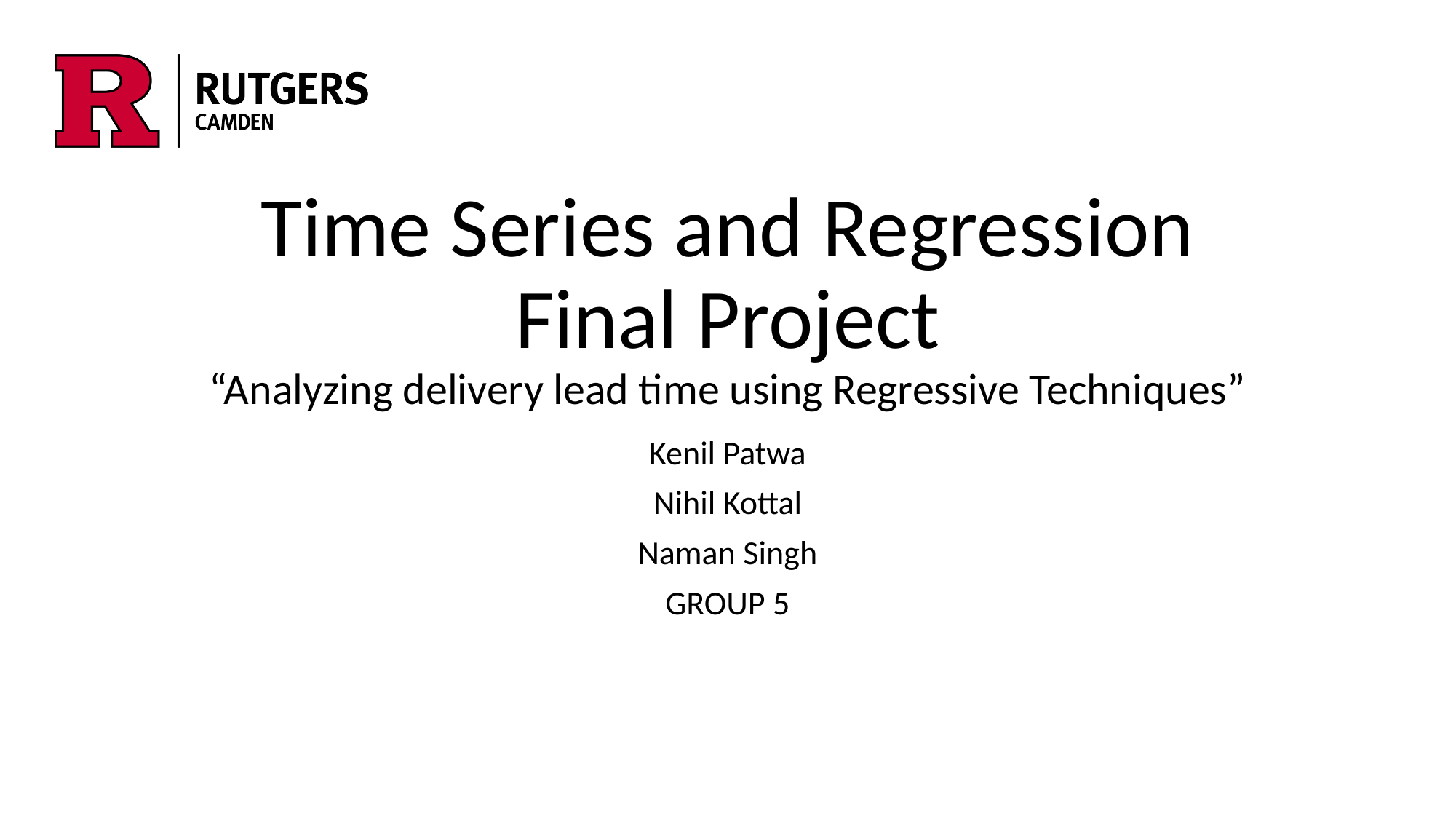

# Time Series and Regression Final Project “Analyzing delivery lead time using Regressive Techniques”
Kenil Patwa
Nihil Kottal
Naman Singh
GROUP 5